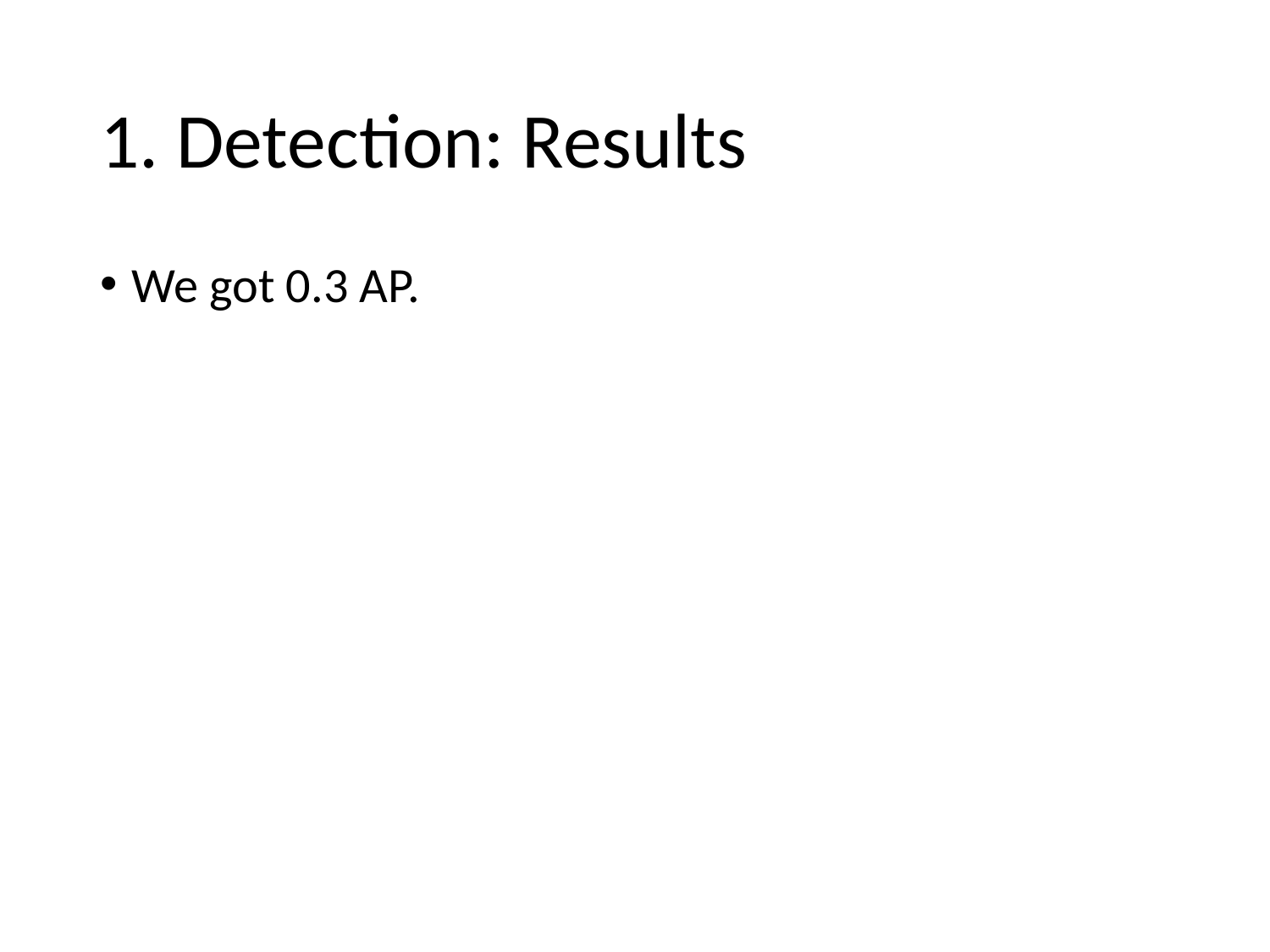

# 1. Detection: Results
We got 0.3 AP.